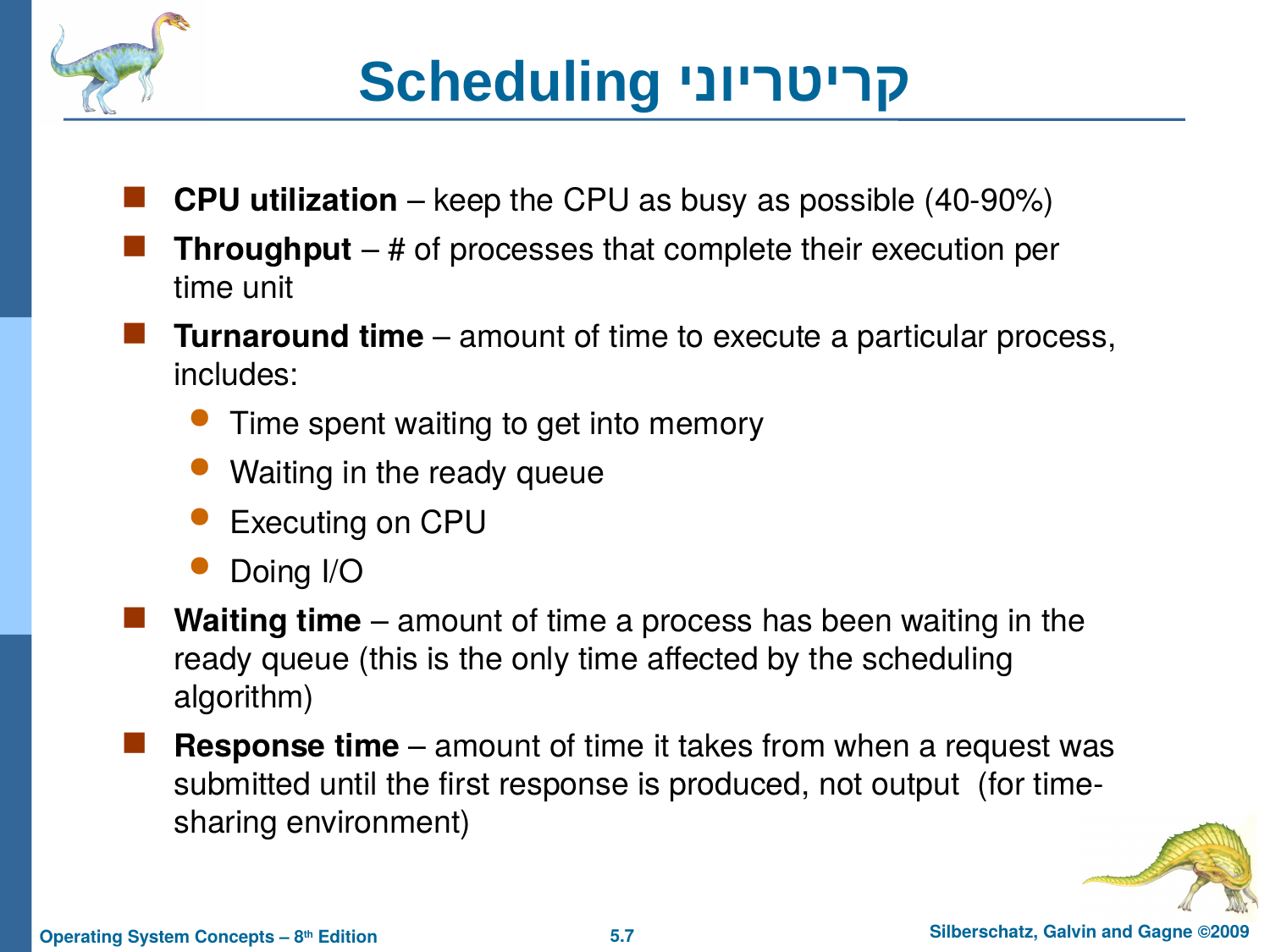

# קריטריוני Scheduling
CPU utilization – keep the CPU as busy as possible (40-90%)
Throughput – # of processes that complete their execution per time unit
Turnaround time – amount of time to execute a particular process, includes:
Time spent waiting to get into memory
Waiting in the ready queue
Executing on CPU
Doing I/O
Waiting time – amount of time a process has been waiting in the ready queue (this is the only time affected by the scheduling algorithm)
Response time – amount of time it takes from when a request was submitted until the first response is produced, not output  (for time-sharing environment)